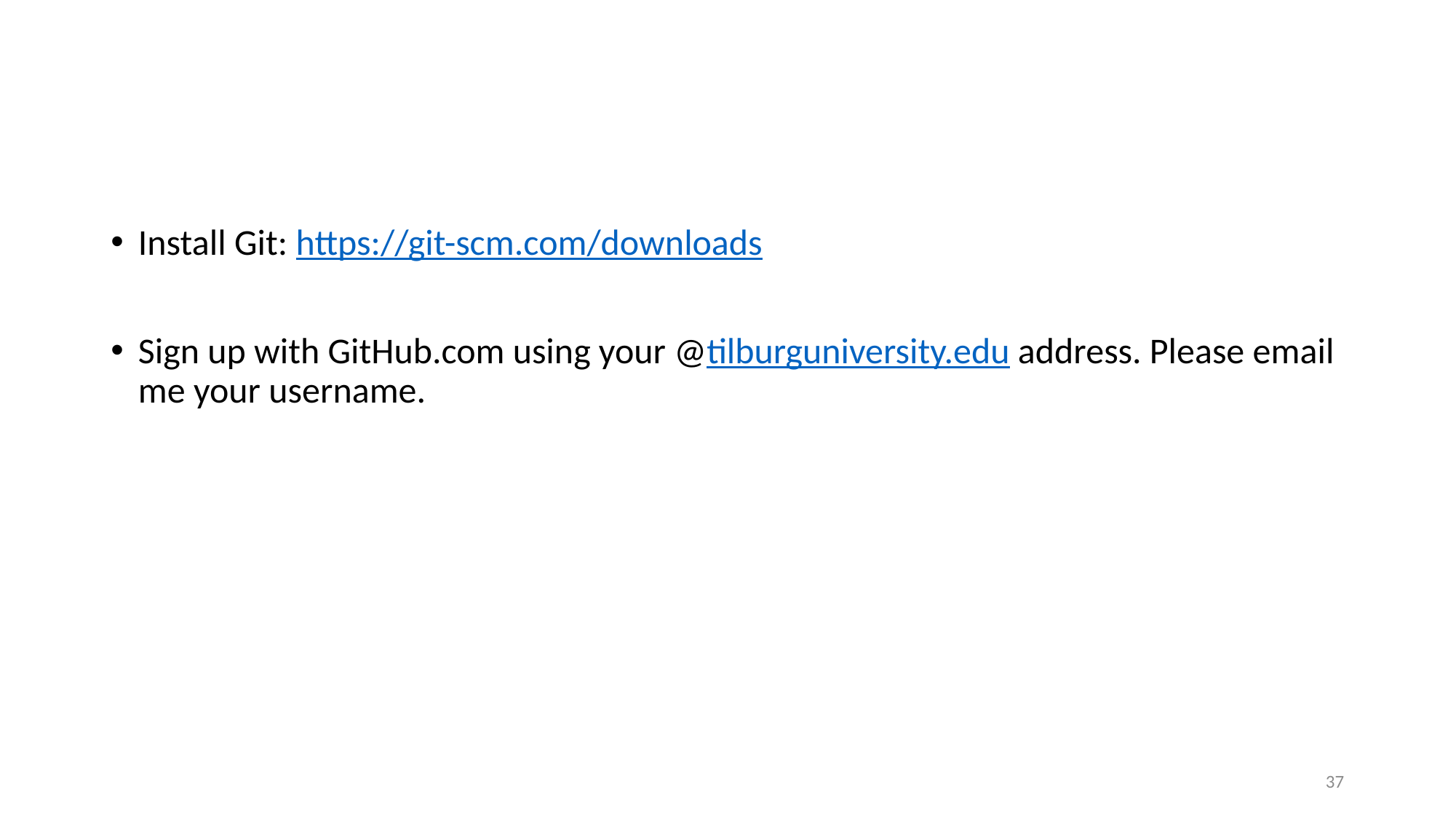

#
Install Git: https://git-scm.com/downloads

Sign up with GitHub.com using your @tilburguniversity.edu address. Please email me your username.

37